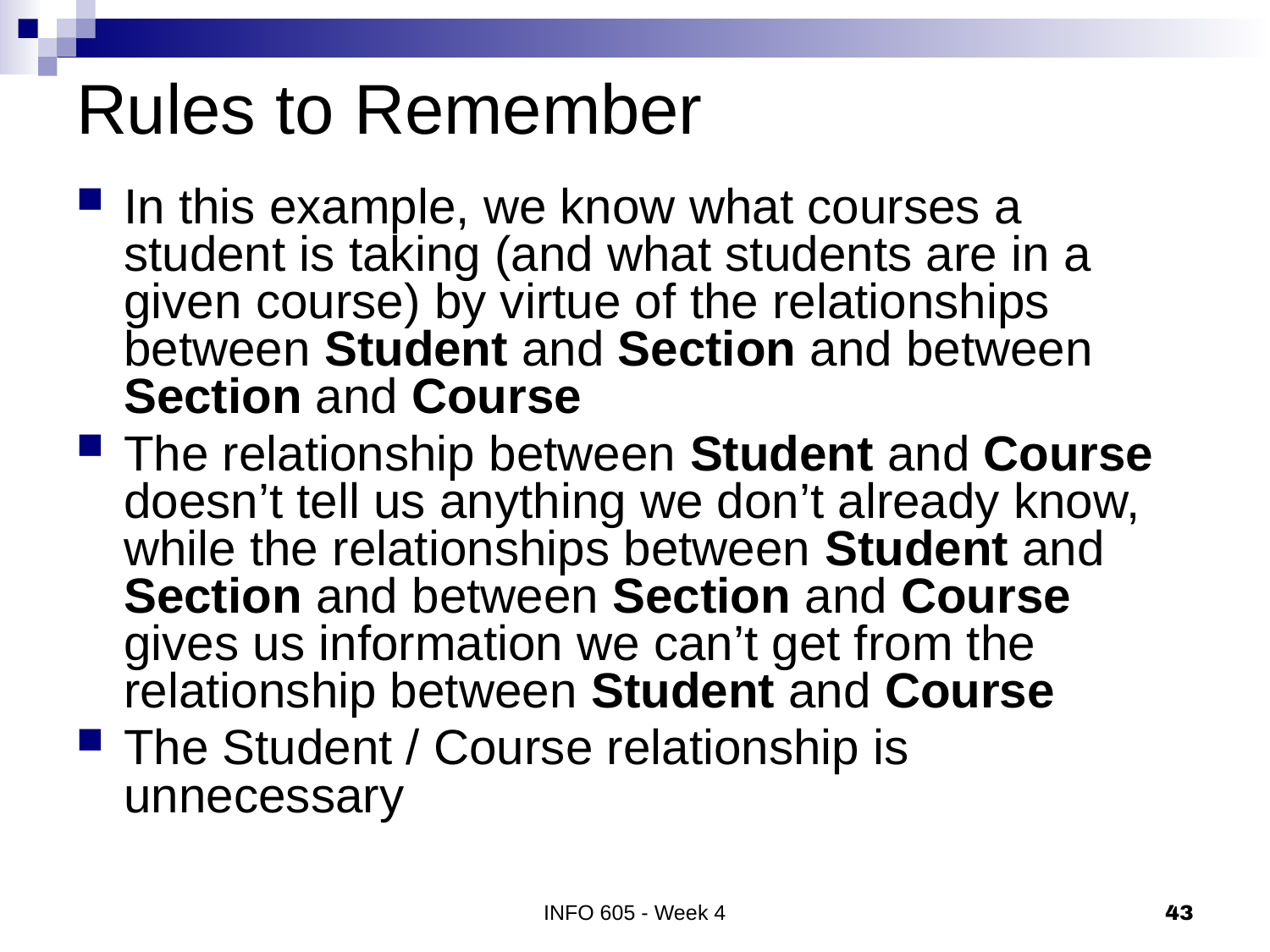

# Rules to Remember
In this example, we know what courses a student is taking (and what students are in a given course) by virtue of the relationships between Student and Section and between Section and Course
The relationship between Student and Course doesn’t tell us anything we don’t already know, while the relationships between Student and Section and between Section and Course gives us information we can’t get from the relationship between Student and Course
The Student / Course relationship is unnecessary
INFO 605 - Week 4
43